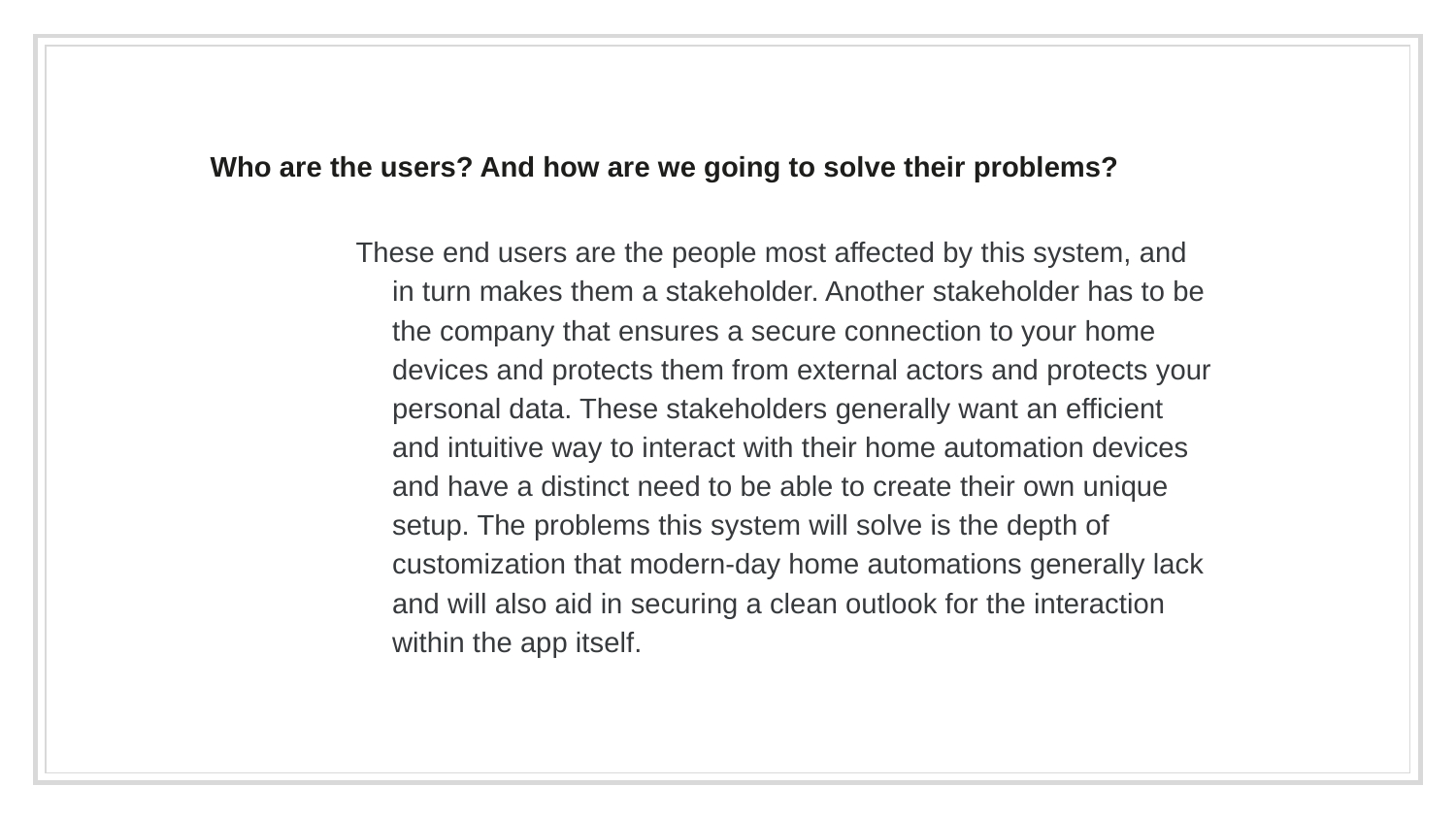

Who are the users? And how are we going to solve their problems?

These end users are the people most affected by this system, and in turn makes them a stakeholder. Another stakeholder has to be the company that ensures a secure connection to your home devices and protects them from external actors and protects your personal data. These stakeholders generally want an efficient and intuitive way to interact with their home automation devices and have a distinct need to be able to create their own unique setup. The problems this system will solve is the depth of customization that modern-day home automations generally lack and will also aid in securing a clean outlook for the interaction within the app itself.